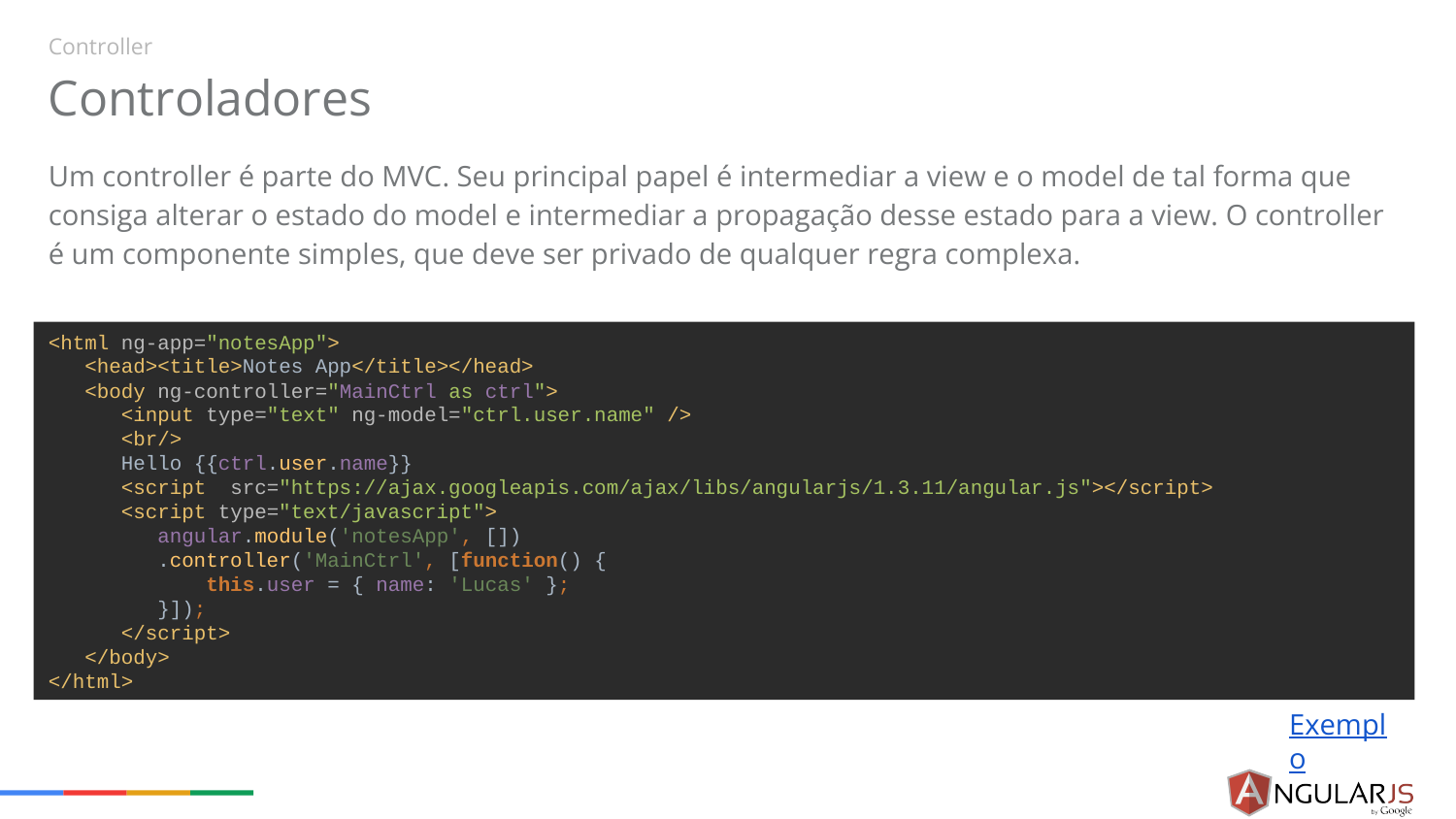

Controller
# Controladores
Um controller é parte do MVC. Seu principal papel é intermediar a view e o model de tal forma que consiga alterar o estado do model e intermediar a propagação desse estado para a view. O controller é um componente simples, que deve ser privado de qualquer regra complexa.
<html ng-app="notesApp">
   <head><title>Notes App</title></head>
   <body ng-controller="MainCtrl as ctrl">
      <input type="text" ng-model="ctrl.user.name" />
      <br/>
      Hello {{ctrl.user.name}}
      <script  src="https://ajax.googleapis.com/ajax/libs/angularjs/1.3.11/angular.js"></script>
      <script type="text/javascript">
         angular.module('notesApp', [])
         .controller('MainCtrl', [function() {
             this.user = { name: 'Lucas' };
         }]);
      </script>
   </body>
</html>
Exemplo